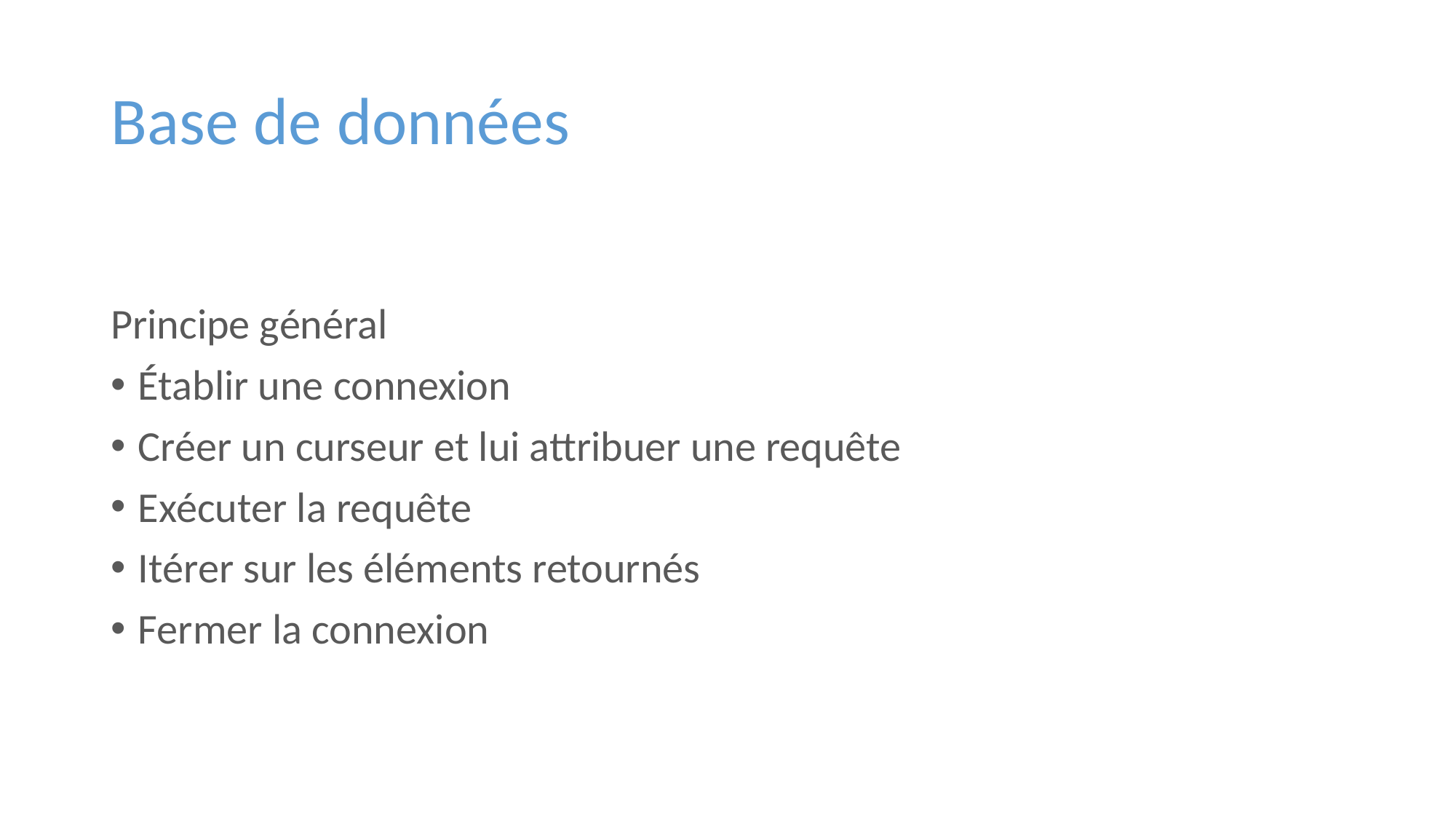

# Base de données
Principe général
Établir une connexion
Créer un curseur et lui attribuer une requête
Exécuter la requête
Itérer sur les éléments retournés
Fermer la connexion